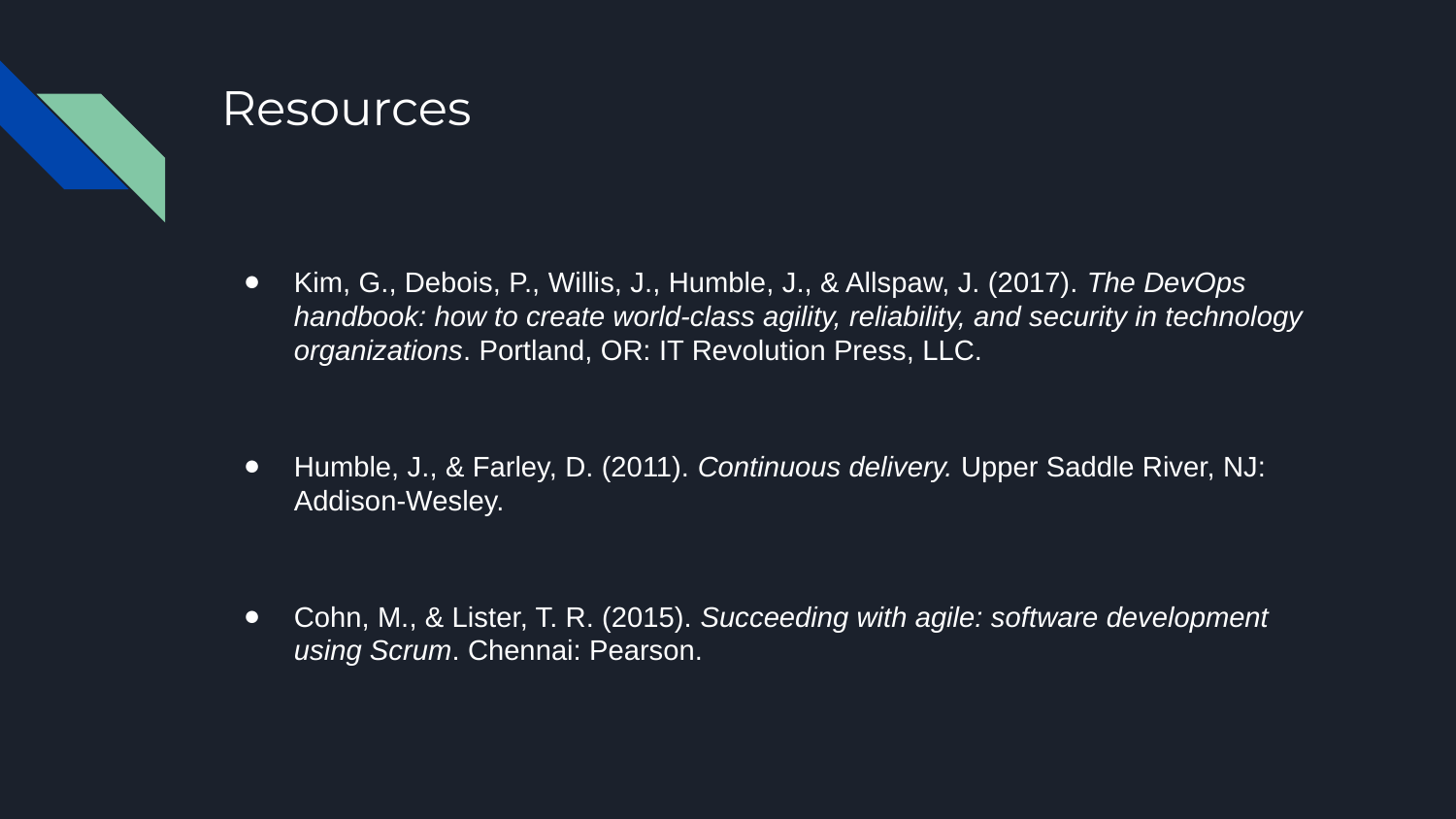

# Resources
Kim, G., Debois, P., Willis, J., Humble, J., & Allspaw, J. (2017). The DevOps handbook: how to create world-class agility, reliability, and security in technology organizations. Portland, OR: IT Revolution Press, LLC.

Humble, J., & Farley, D. (2011). Continuous delivery. Upper Saddle River, NJ: Addison-Wesley.

Cohn, M., & Lister, T. R. (2015). Succeeding with agile: software development using Scrum. Chennai: Pearson.